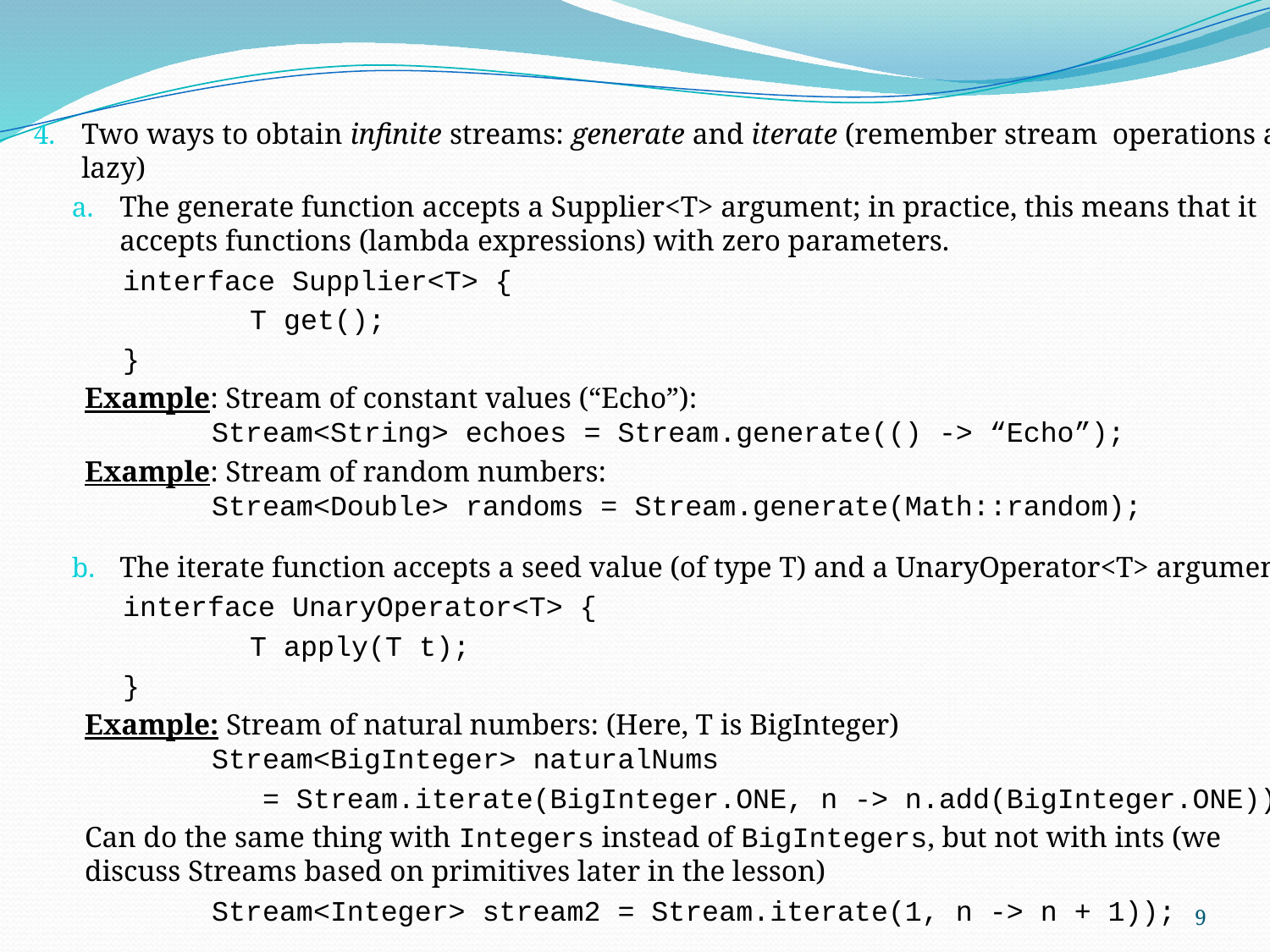

Two ways to obtain infinite streams: generate and iterate (remember stream  operations are lazy)
The generate function accepts a Supplier<T> argument; in practice, this means that it accepts functions (lambda expressions) with zero parameters.
interface Supplier<T> {
	T get();
}
Example: Stream of constant values (“Echo”):
	Stream<String> echoes = Stream.generate(() -> “Echo”);
Example: Stream of random numbers:
	Stream<Double> randoms = Stream.generate(Math::random);

The iterate function accepts a seed value (of type T) and a UnaryOperator<T> argument.
interface UnaryOperator<T> {
	T apply(T t);
}
Example: Stream of natural numbers: (Here, T is BigInteger)
	Stream<BigInteger> naturalNums
	   = Stream.iterate(BigInteger.ONE, n -> n.add(BigInteger.ONE))
Can do the same thing with Integers instead of BigIntegers, but not with ints (we discuss Streams based on primitives later in the lesson)
	Stream<Integer> stream2 = Stream.iterate(1, n -> n + 1));

9